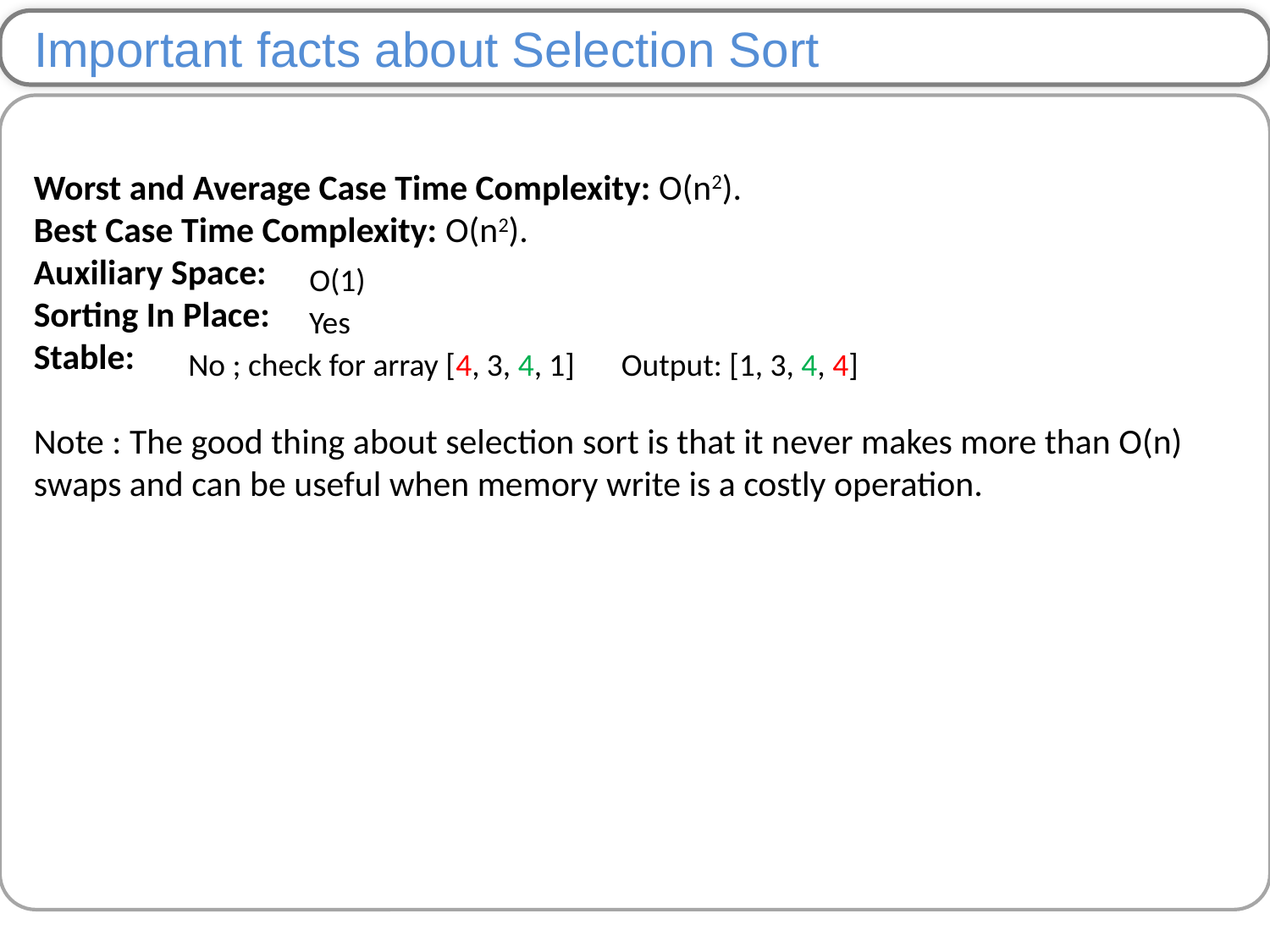

Important facts about Selection Sort

Worst and Average Case Time Complexity: O(n2).
Best Case Time Complexity: O(n2).
Auxiliary Space:
Sorting In Place:
Stable:

Note : The good thing about selection sort is that it never makes more than O(n) swaps and can be useful when memory write is a costly operation.

O(1)
Yes
No ; check for array [4, 3, 4, 1]
Output: [1, 3, 4, 4]